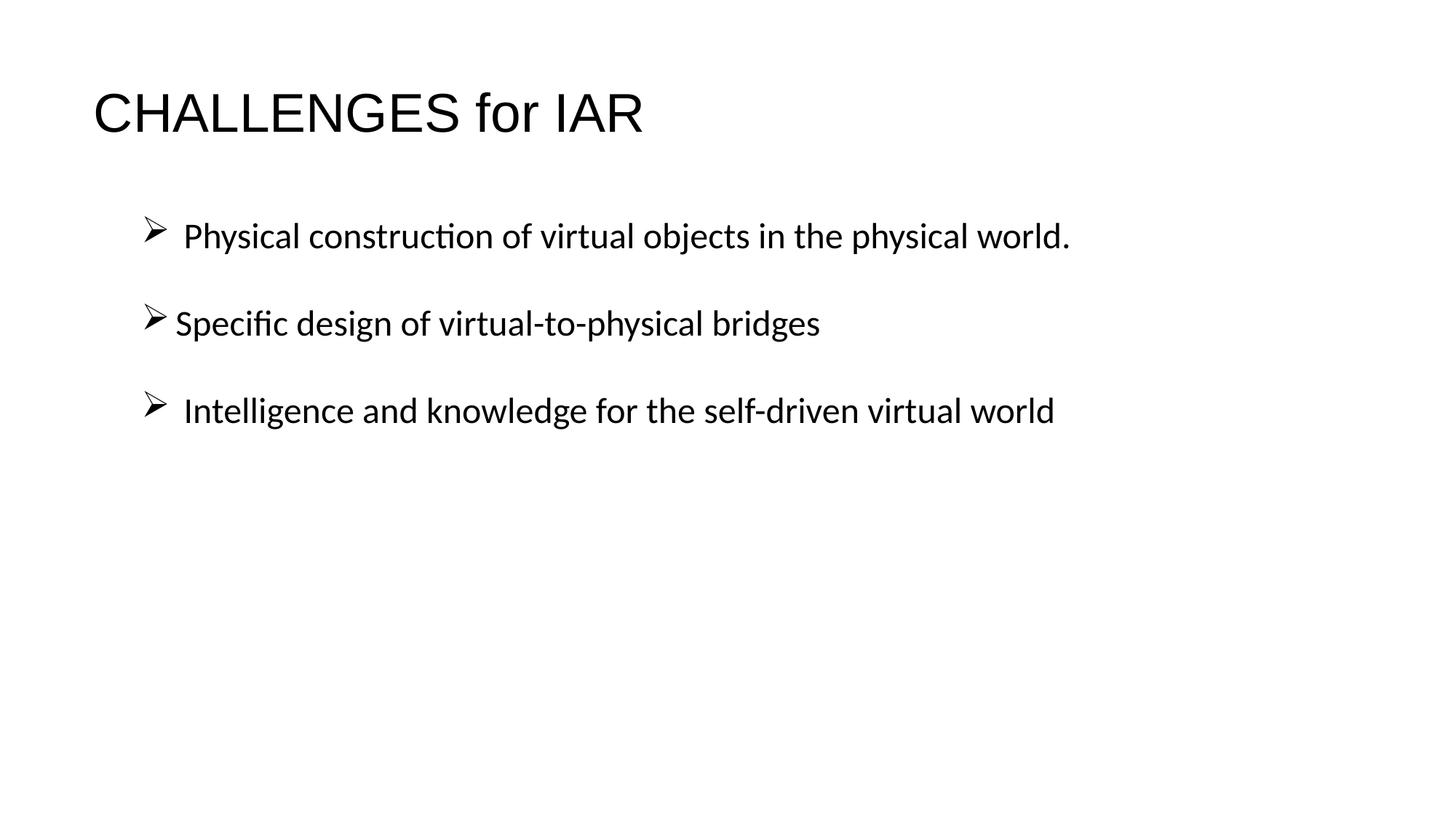

CHALLENGES for IAR
 Physical construction of virtual objects in the physical world.

Speciﬁc design of virtual-to-physical bridges

 Intelligence and knowledge for the self-driven virtual world